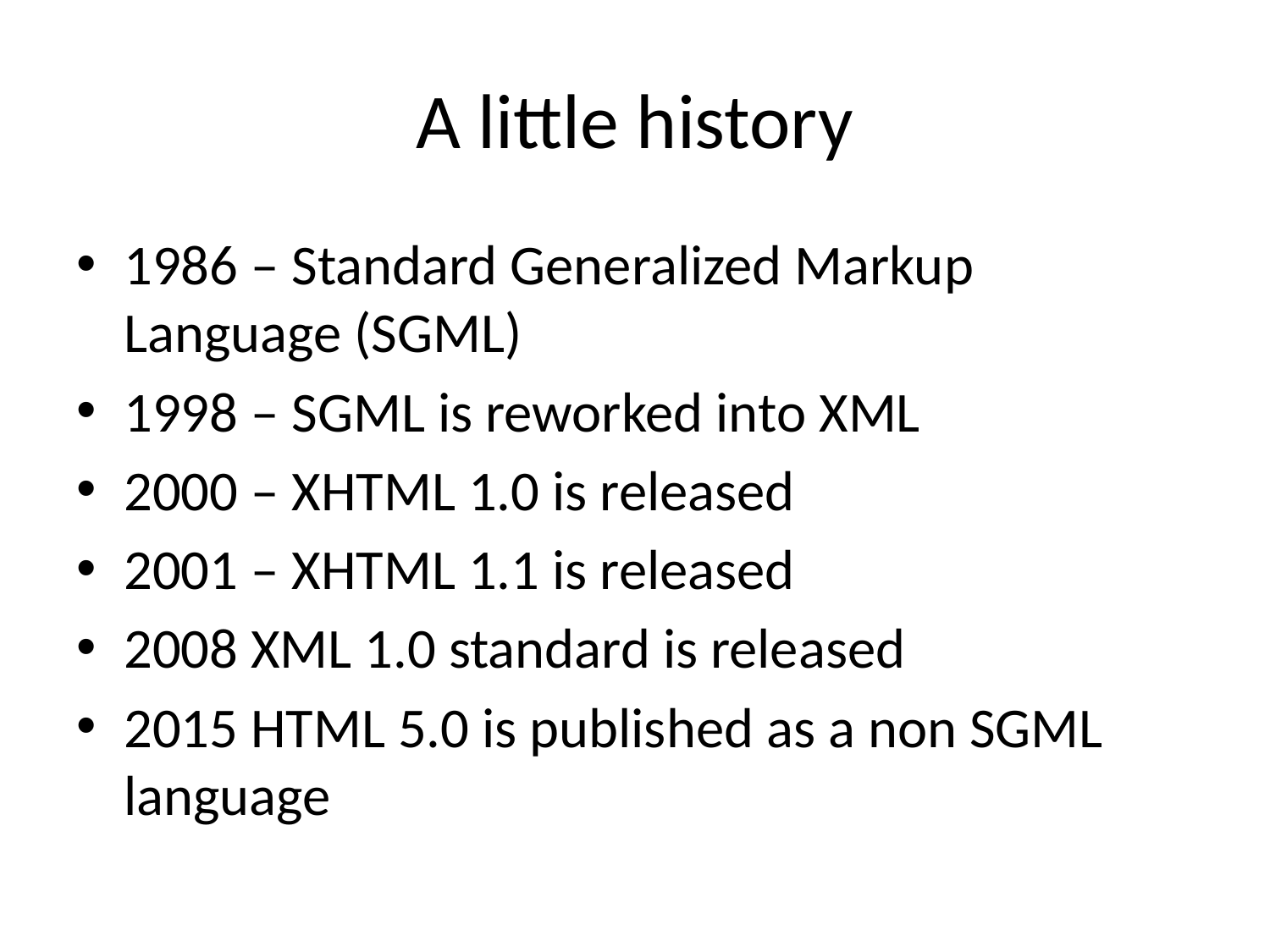

# A little history
1986 – Standard Generalized Markup Language (SGML)
1998 – SGML is reworked into XML
2000 – XHTML 1.0 is released
2001 – XHTML 1.1 is released
2008 XML 1.0 standard is released
2015 HTML 5.0 is published as a non SGML language